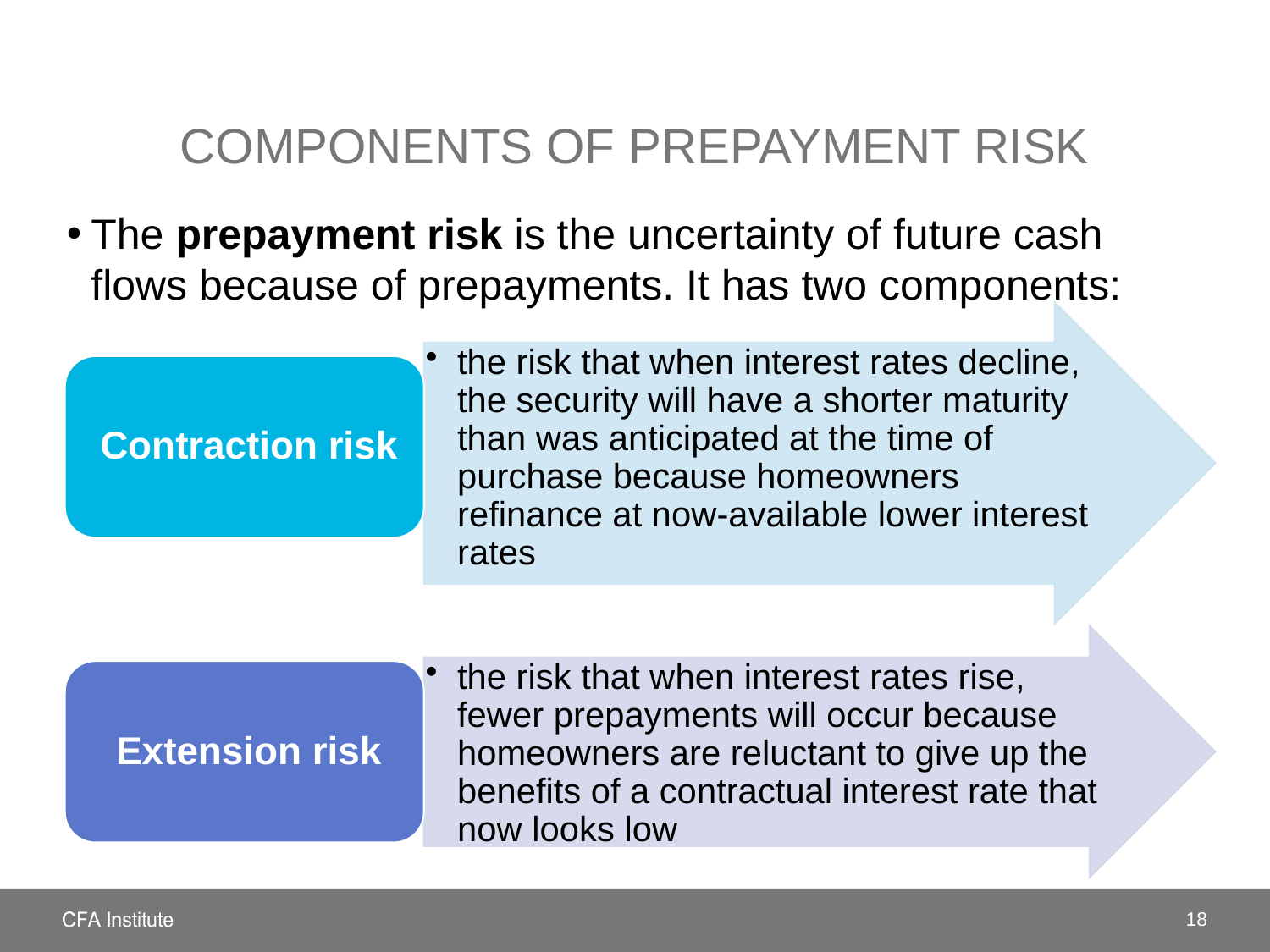

# components of prepayment risk
The prepayment risk is the uncertainty of future cash flows because of prepayments. It has two components:
the risk that when interest rates decline, the security will have a shorter maturity than was anticipated at the time of purchase because homeowners refinance at now-available lower interest rates
Contraction risk
the risk that when interest rates rise, fewer prepayments will occur because homeowners are reluctant to give up the benefits of a contractual interest rate that now looks low
Extension risk
18